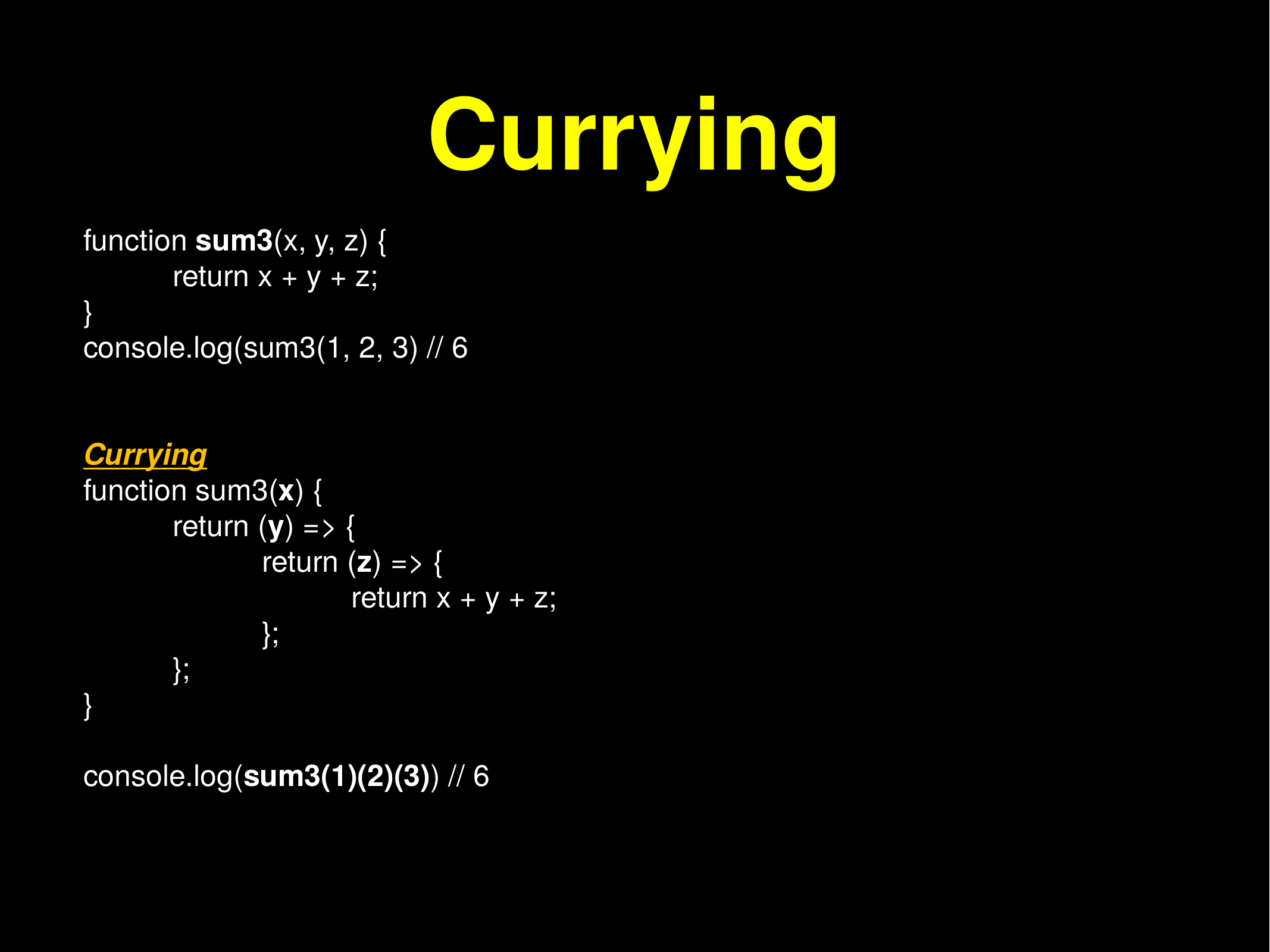

# Currying
function sum3(x, y, z) {
	return x + y + z;
}
console.log(sum3(1, 2, 3) // 6

Currying
function sum3(x) {
	return (y) => {
		return (z) => {
			return x + y + z;
		};
	};
}
console.log(sum3(1)(2)(3)) // 6